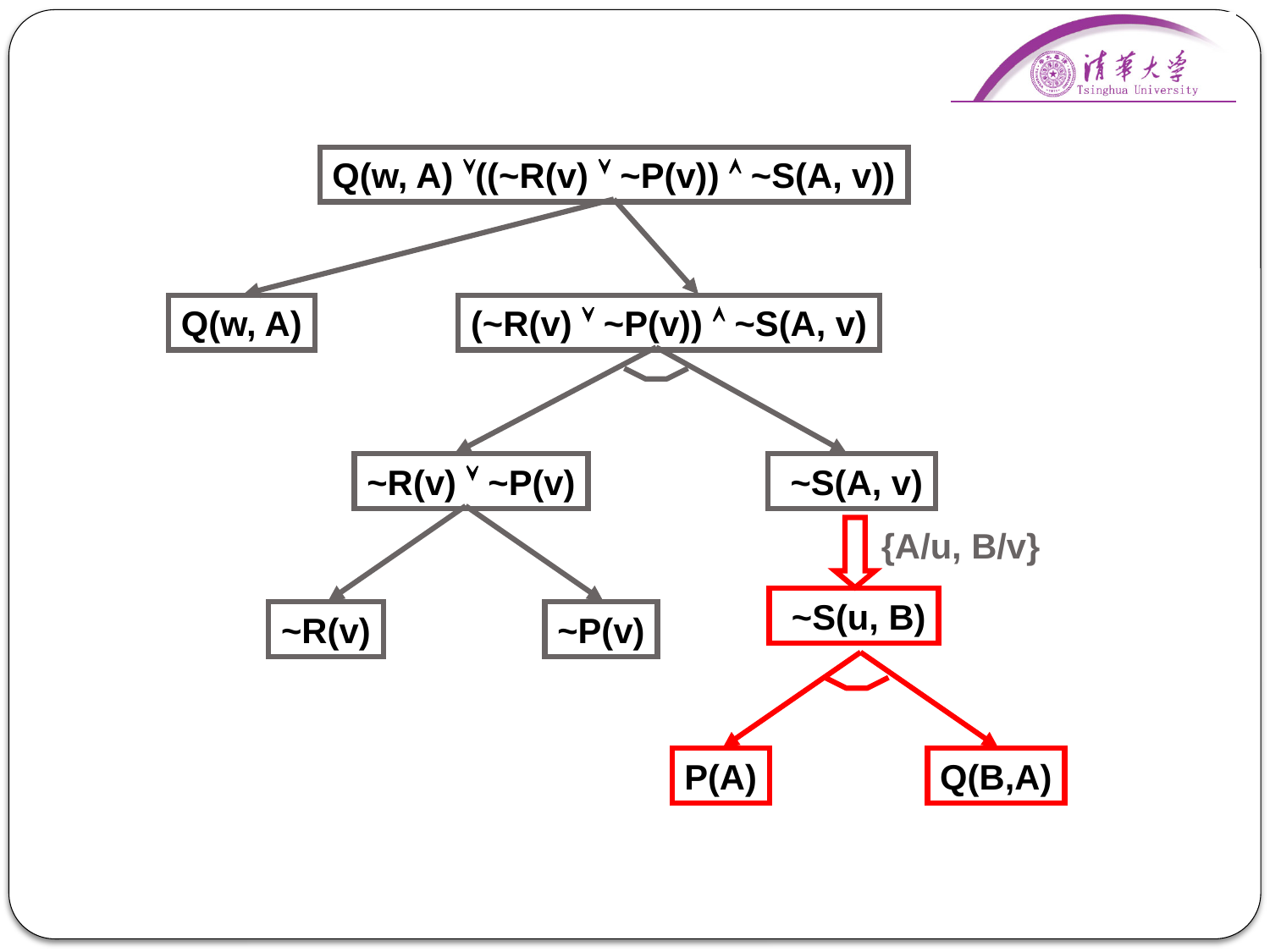

Q(w, A) ∨((~R(v) ∨ ~P(v)) ∧ ~S(A, v))

Q(w, A)
(~R(v) ∨ ~P(v)) ∧ ~S(A, v)

~R(v) ∨ ~P(v)
 ~S(A, v)

{A/u, B/v}

 ~S(u, B)
~R(v)
~P(v)

P(A)
Q(B,A)
36